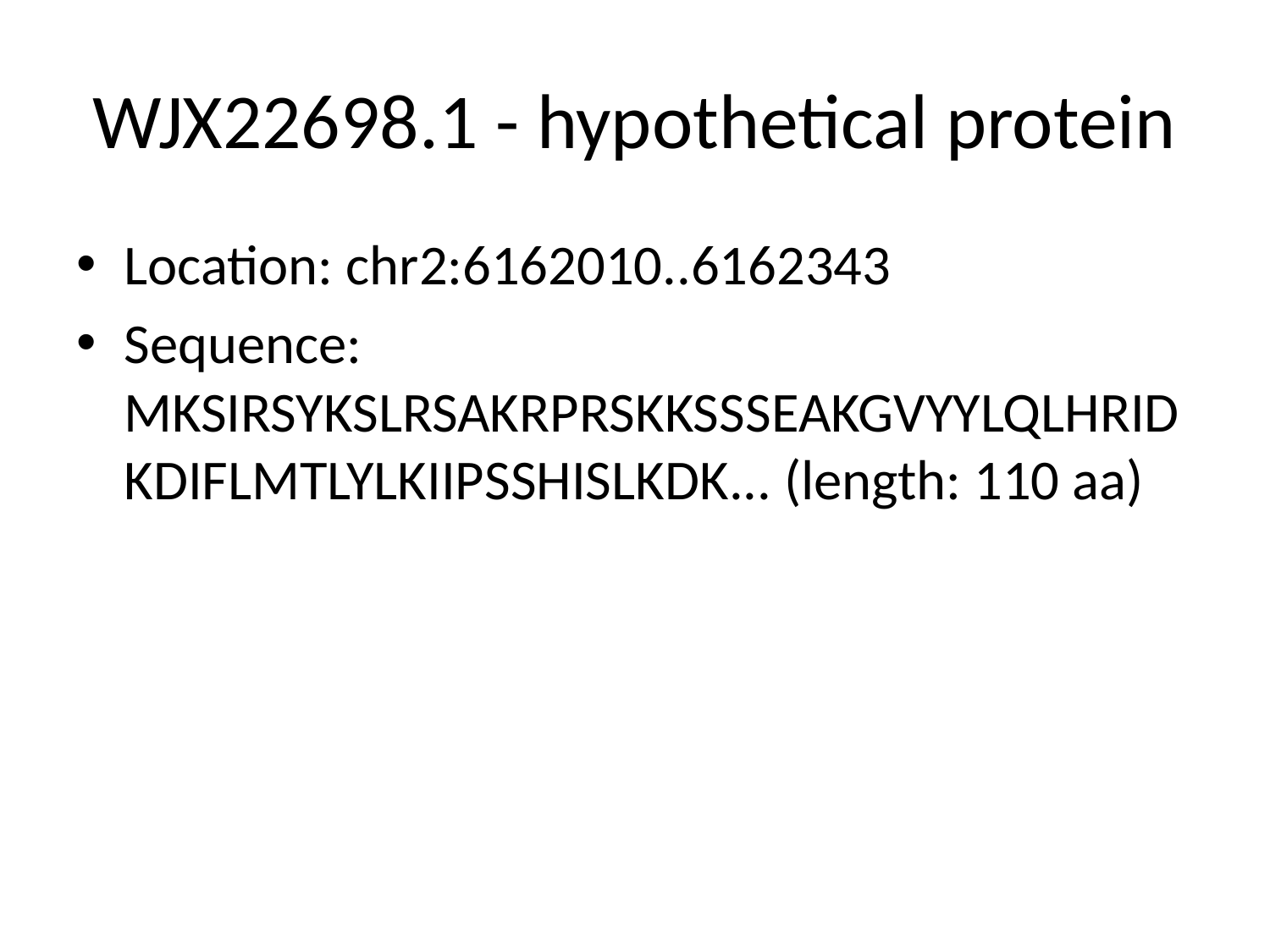

# WJX22698.1 - hypothetical protein
Location: chr2:6162010..6162343
Sequence: MKSIRSYKSLRSAKRPRSKKSSSEAKGVYYLQLHRIDKDIFLMTLYLKIIPSSHISLKDK... (length: 110 aa)